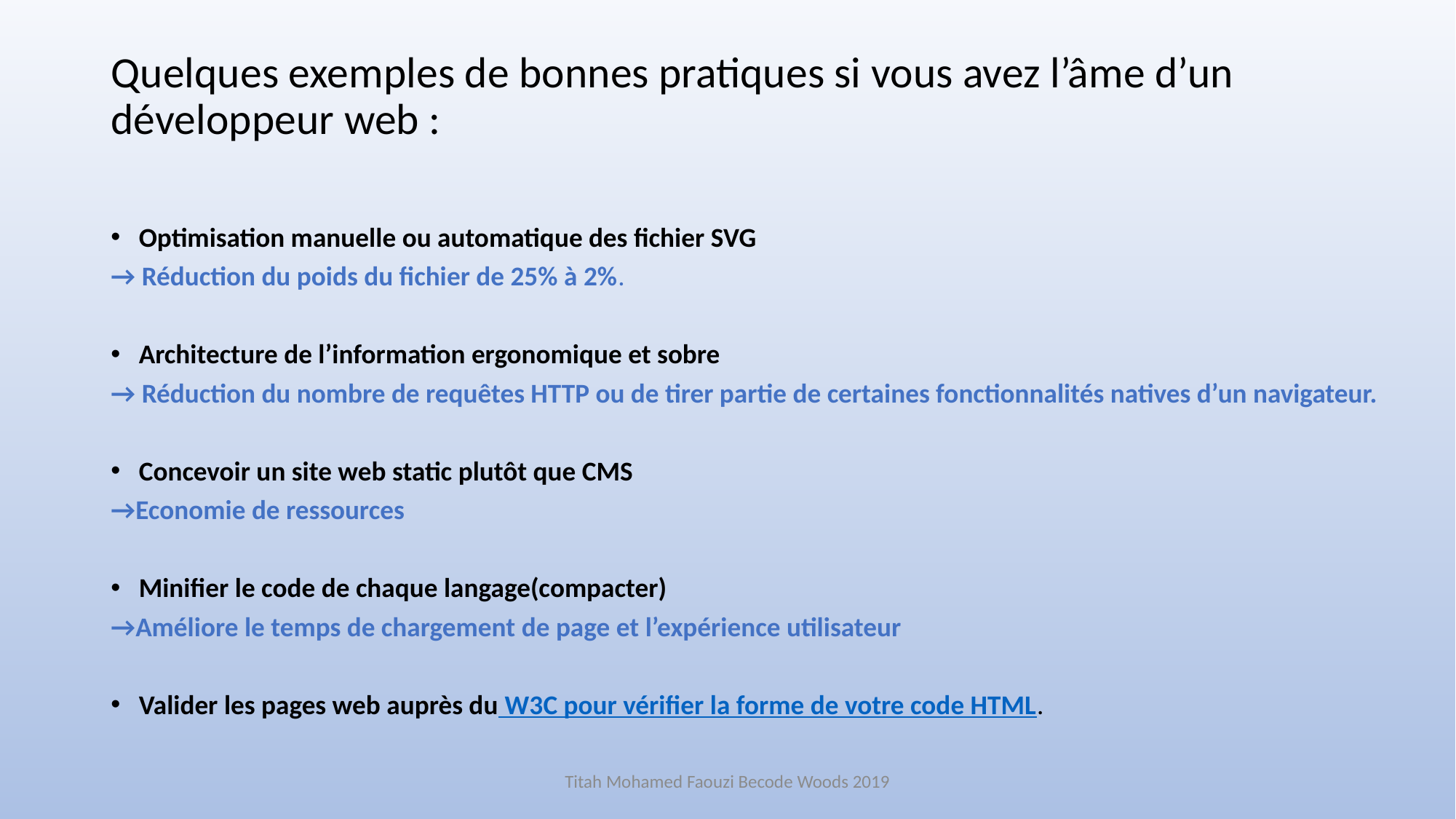

# Quelques exemples de bonnes pratiques si vous avez l’âme d’un développeur web :
Optimisation manuelle ou automatique des fichier SVG
→ Réduction du poids du fichier de 25% à 2%.

Architecture de l’information ergonomique et sobre
→ Réduction du nombre de requêtes HTTP ou de tirer partie de certaines fonctionnalités natives d’un navigateur.

Concevoir un site web static plutôt que CMS
→Economie de ressources

Minifier le code de chaque langage(compacter)
→Améliore le temps de chargement de page et l’expérience utilisateur

Valider les pages web auprès du W3C pour vérifier la forme de votre code HTML.

Titah Mohamed Faouzi Becode Woods 2019